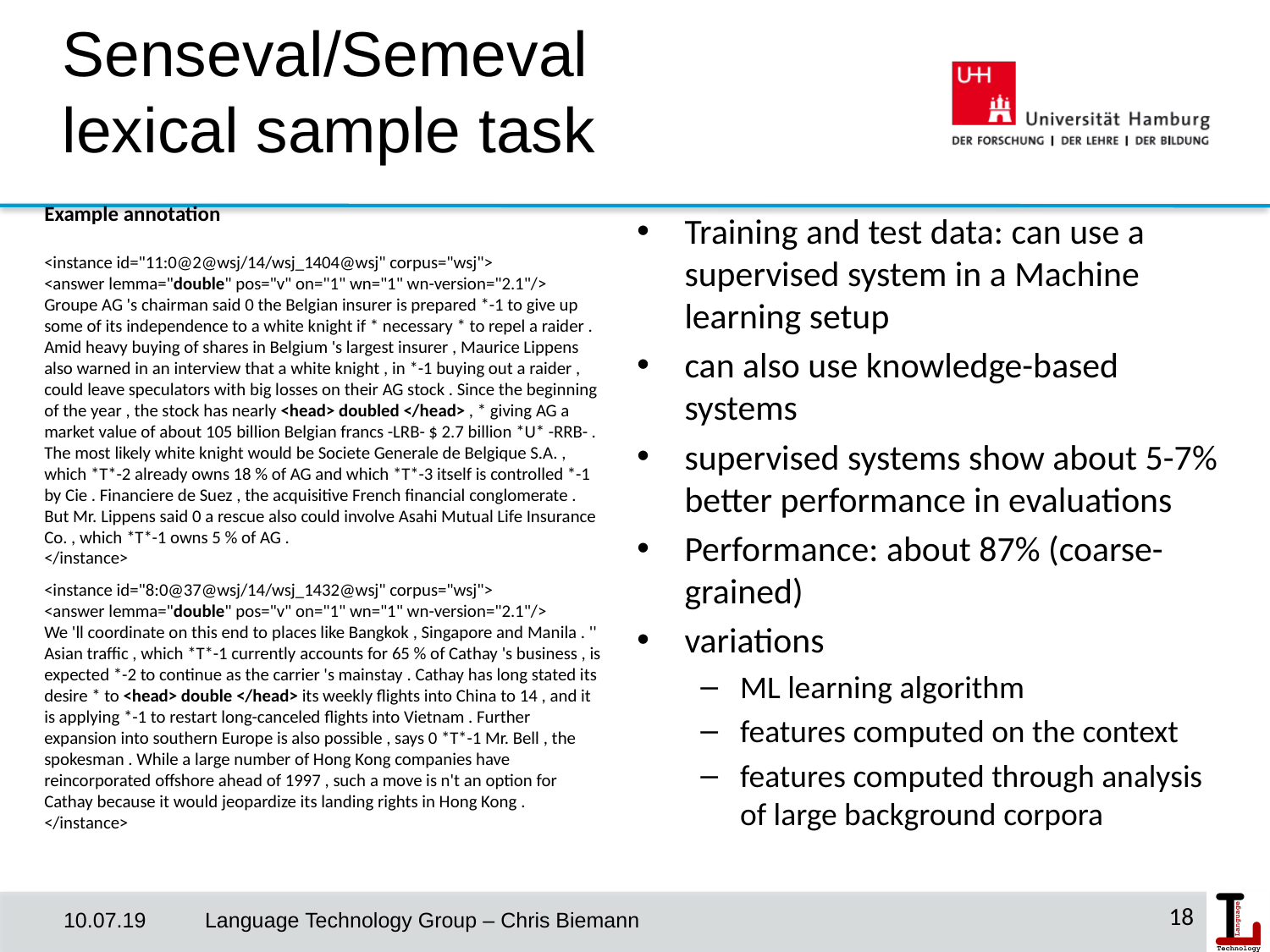

# Senseval/Semeval lexical sample task
Example annotation

<instance id="11:0@2@wsj/14/wsj_1404@wsj" corpus="wsj">
<answer lemma="double" pos="v" on="1" wn="1" wn-version="2.1"/>
Groupe AG 's chairman said 0 the Belgian insurer is prepared *-1 to give up some of its independence to a white knight if * necessary * to repel a raider . Amid heavy buying of shares in Belgium 's largest insurer , Maurice Lippens also warned in an interview that a white knight , in *-1 buying out a raider , could leave speculators with big losses on their AG stock . Since the beginning of the year , the stock has nearly <head> doubled </head> , * giving AG a market value of about 105 billion Belgian francs -LRB- $ 2.7 billion *U* -RRB- . The most likely white knight would be Societe Generale de Belgique S.A. , which *T*-2 already owns 18 % of AG and which *T*-3 itself is controlled *-1 by Cie . Financiere de Suez , the acquisitive French financial conglomerate . But Mr. Lippens said 0 a rescue also could involve Asahi Mutual Life Insurance Co. , which *T*-1 owns 5 % of AG .
</instance>

<instance id="8:0@37@wsj/14/wsj_1432@wsj" corpus="wsj">
<answer lemma="double" pos="v" on="1" wn="1" wn-version="2.1"/>
We 'll coordinate on this end to places like Bangkok , Singapore and Manila . '' Asian traffic , which *T*-1 currently accounts for 65 % of Cathay 's business , is expected *-2 to continue as the carrier 's mainstay . Cathay has long stated its desire * to <head> double </head> its weekly flights into China to 14 , and it is applying *-1 to restart long-canceled flights into Vietnam . Further expansion into southern Europe is also possible , says 0 *T*-1 Mr. Bell , the spokesman . While a large number of Hong Kong companies have reincorporated offshore ahead of 1997 , such a move is n't an option for Cathay because it would jeopardize its landing rights in Hong Kong .
</instance>
Training and test data: can use a supervised system in a Machine learning setup
can also use knowledge-based systems
supervised systems show about 5-7% better performance in evaluations
Performance: about 87% (coarse-grained)
variations
ML learning algorithm
features computed on the context
features computed through analysis of large background corpora

10.07.19
 Language Technology Group – Chris Biemann
18